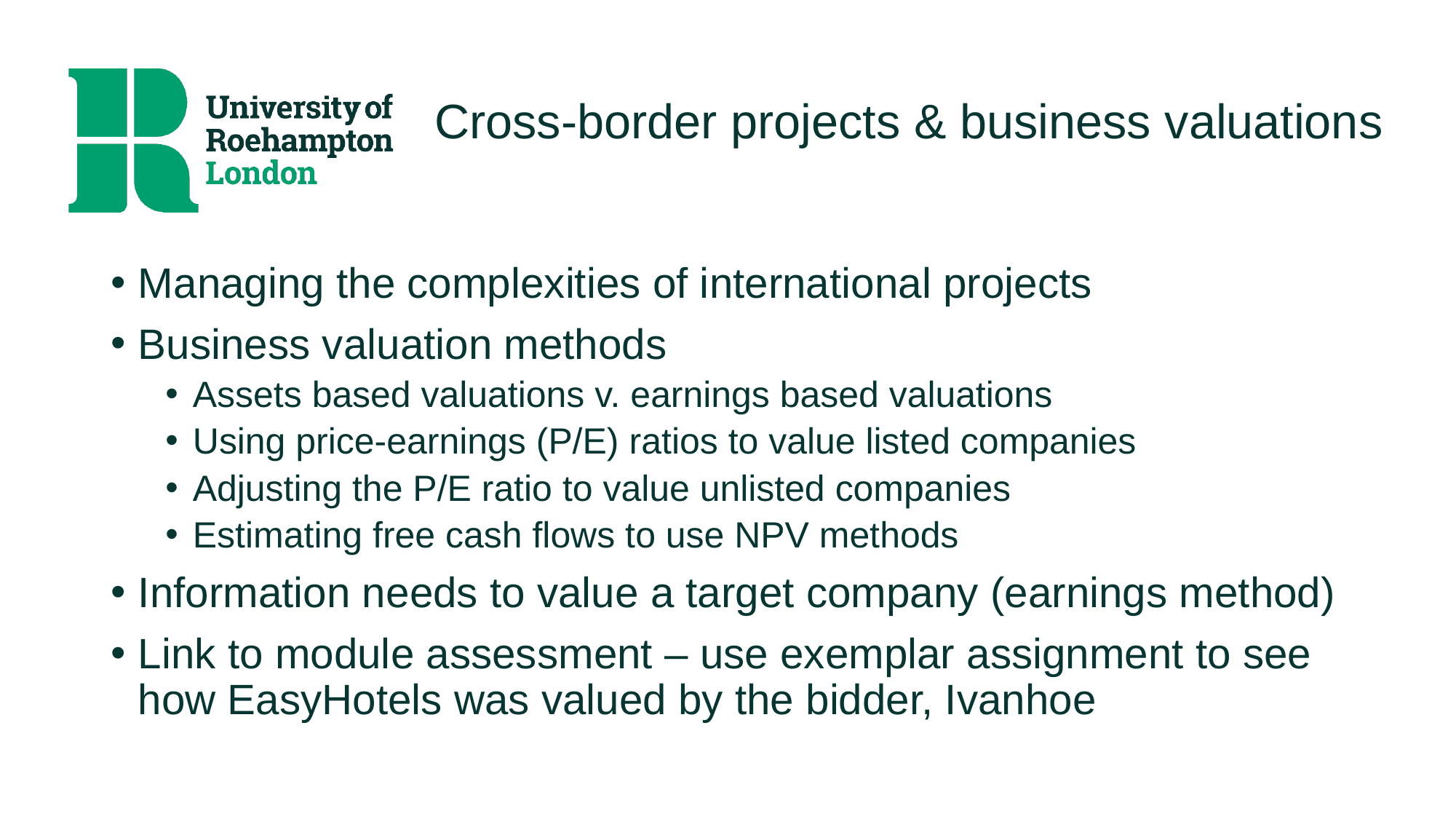

# Cross-border projects & business valuations
Managing the complexities of international projects
Business valuation methods
Assets based valuations v. earnings based valuations
Using price-earnings (P/E) ratios to value listed companies
Adjusting the P/E ratio to value unlisted companies
Estimating free cash flows to use NPV methods
Information needs to value a target company (earnings method)
Link to module assessment – use exemplar assignment to see how EasyHotels was valued by the bidder, Ivanhoe